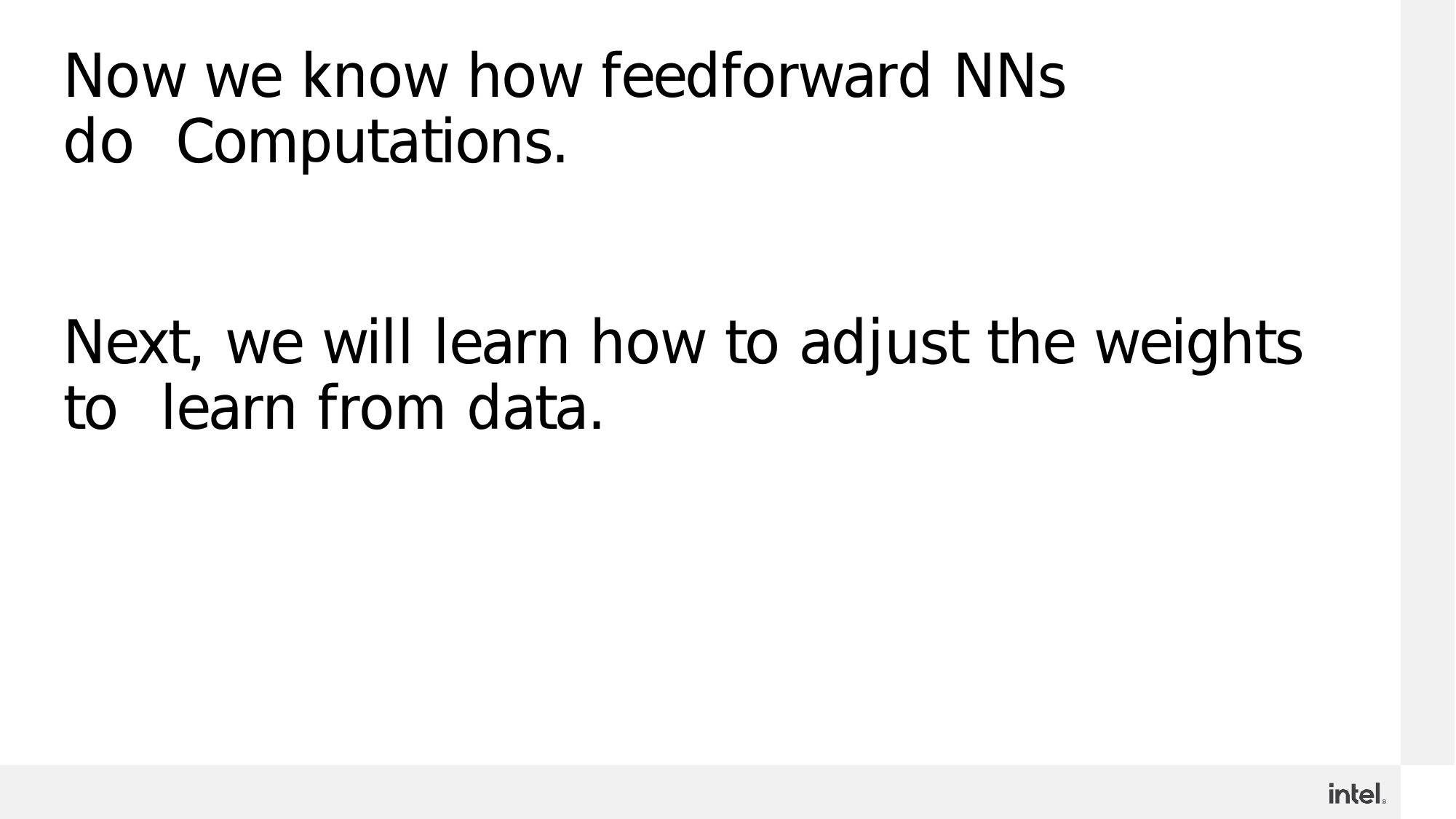

Now we know how feedforward NNs do  Computations.
Next, we will learn how to adjust the weights to  learn from data.
33